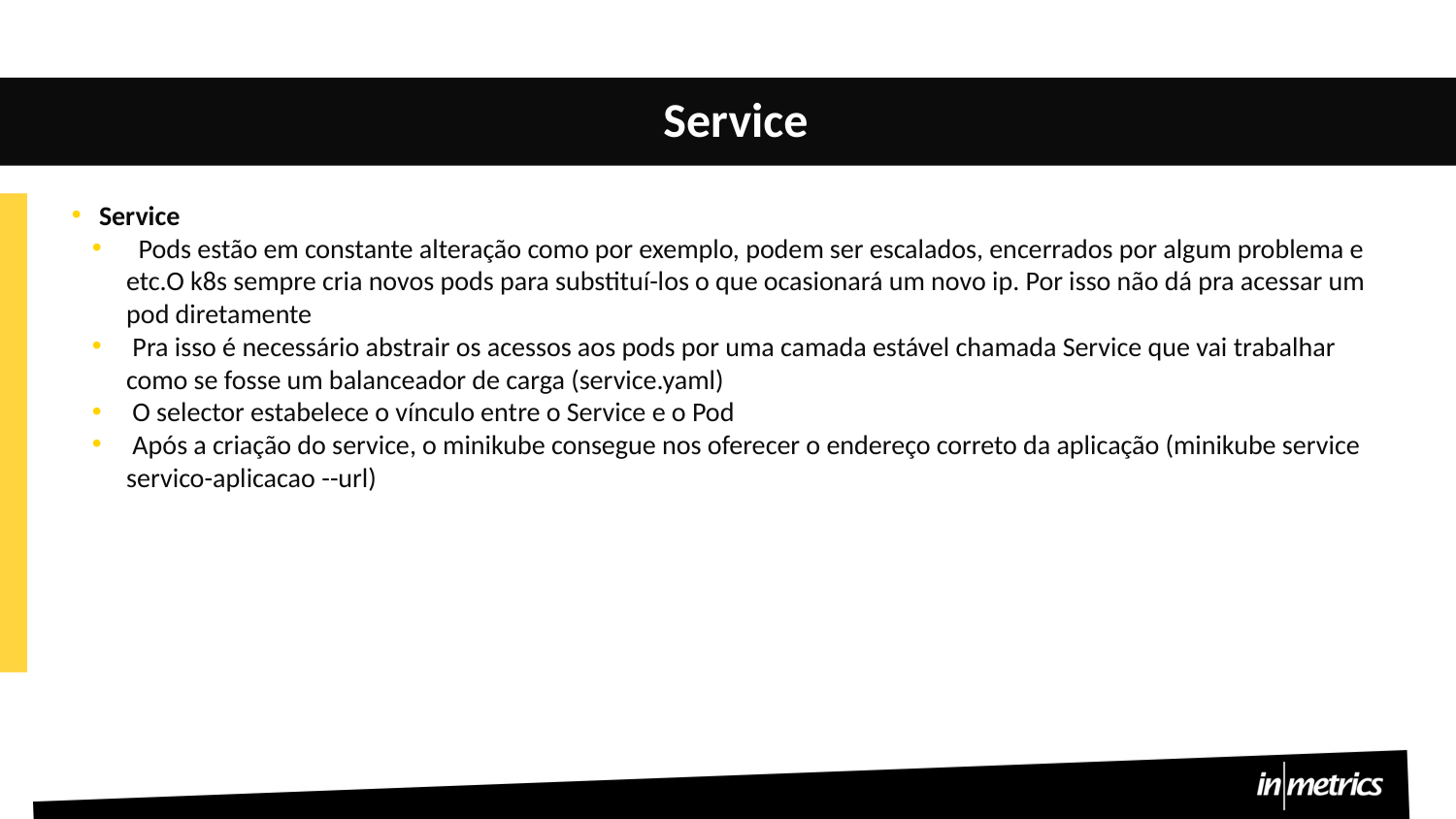

# Service

Service
  Pods estão em constante alteração como por exemplo, podem ser escalados, encerrados por algum problema e etc.O k8s sempre cria novos pods para substituí-los o que ocasionará um novo ip. Por isso não dá pra acessar um pod diretamente
 Pra isso é necessário abstrair os acessos aos pods por uma camada estável chamada Service que vai trabalhar como se fosse um balanceador de carga (service.yaml)
 O selector estabelece o vínculo entre o Service e o Pod
 Após a criação do service, o minikube consegue nos oferecer o endereço correto da aplicação (minikube service servico-aplicacao --url)